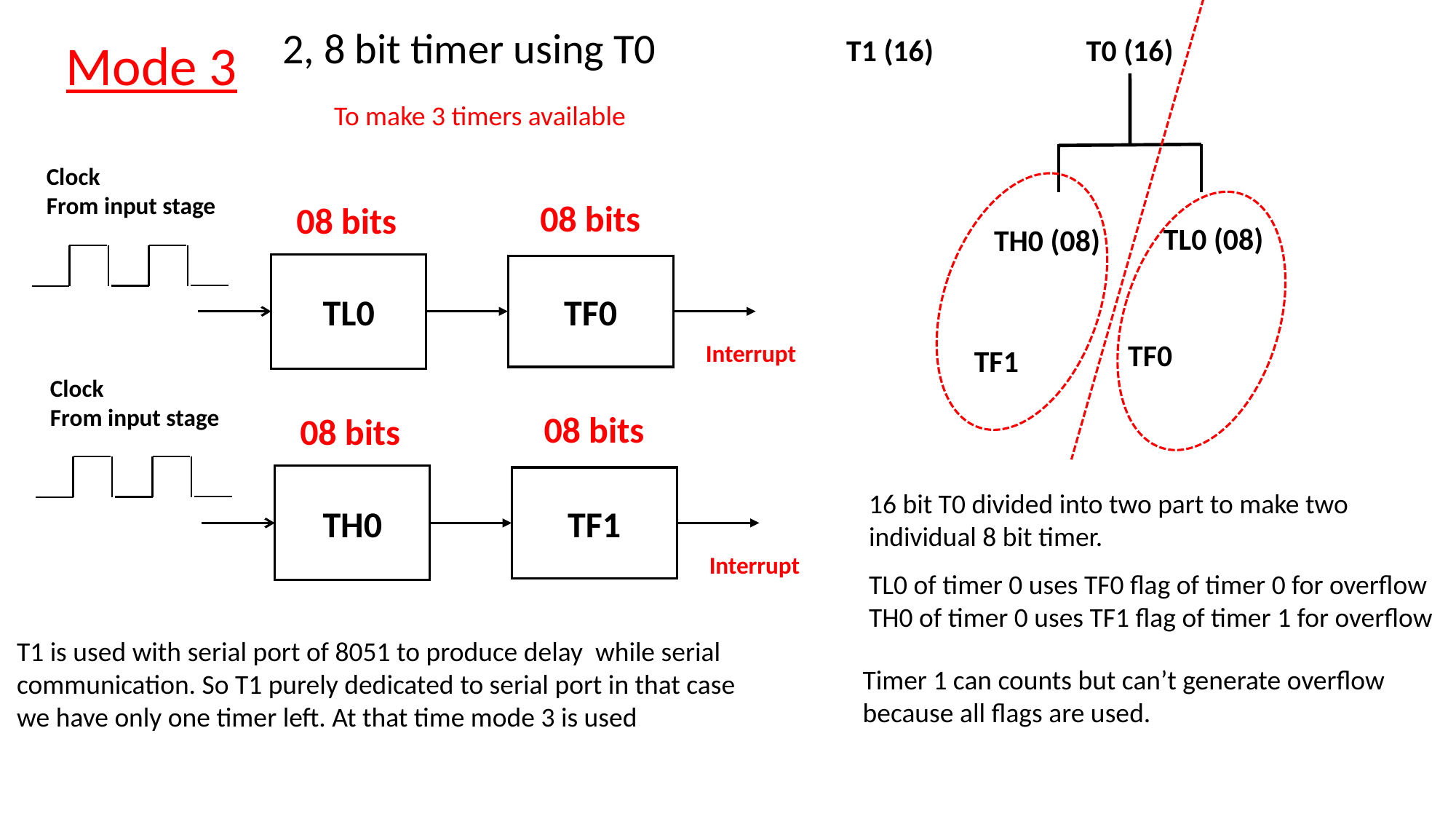

# 2, 8 bit timer using T0
Mode 3
T1 (16)
T0 (16)
To make 3 timers available
Clock
From input stage

08 bits
08 bits
TL0 (08)
TH0 (08)
TL0
TF0
TF0
Interrupt
TF1
Clock
From input stage
08 bits
08 bits
TH0
TF1
16 bit T0 divided into two part to make two individual 8 bit timer.
Interrupt
TL0 of timer 0 uses TF0 flag of timer 0 for overflow
TH0 of timer 0 uses TF1 flag of timer 1 for overflow
T1 is used with serial port of 8051 to produce delay  while serial communication. So T1 purely dedicated to serial port in that case we have only one timer left. At that time mode 3 is used
Timer 1 can counts but can’t generate overflow because all flags are used.